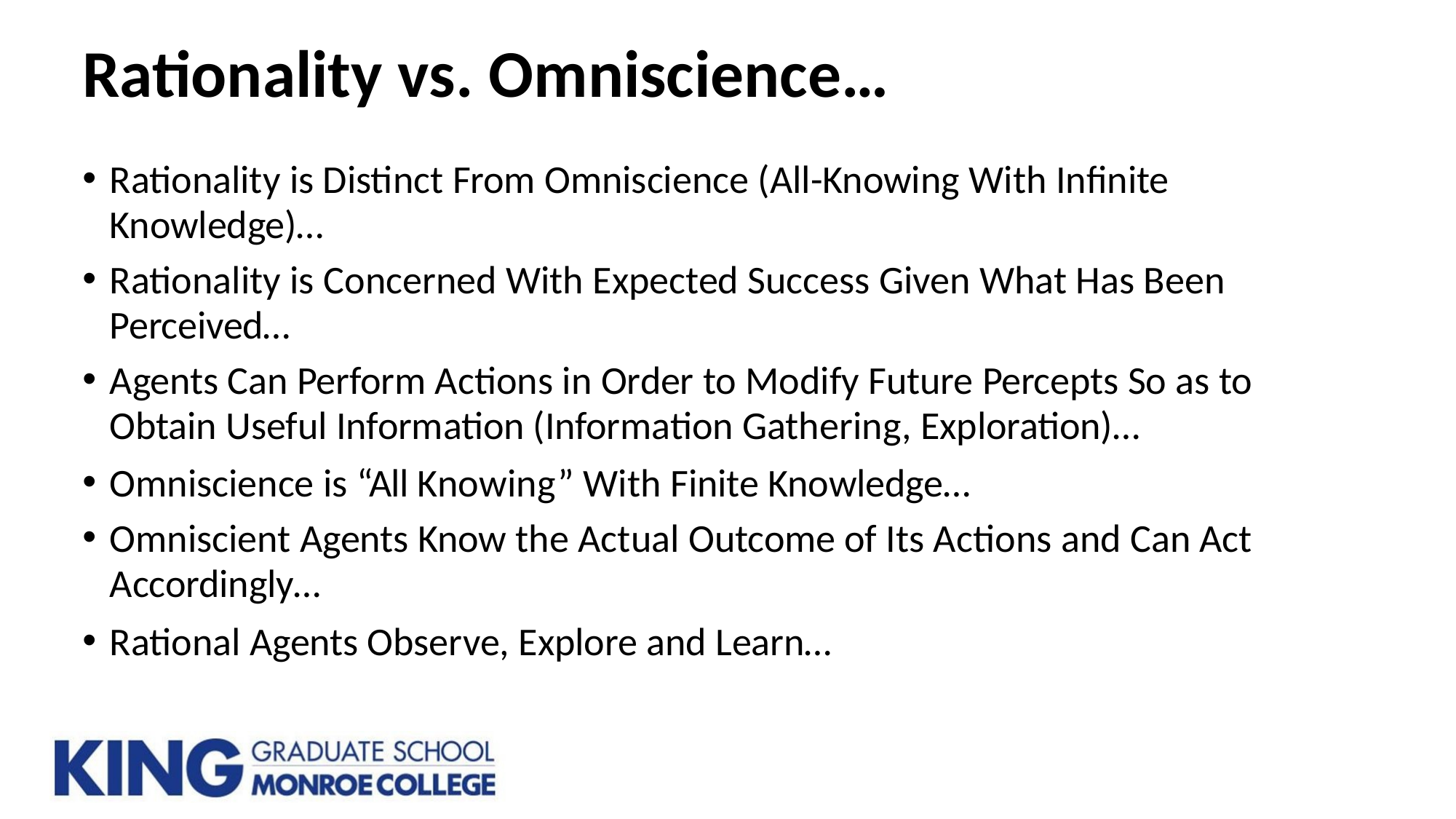

# Rationality vs. Omniscience…
Rationality is Distinct From Omniscience (All-Knowing With Infinite
Knowledge)…
Rationality is Concerned With Expected Success Given What Has Been
Perceived…
Agents Can Perform Actions in Order to Modify Future Percepts So as to
Obtain Useful Information (Information Gathering, Exploration)…
Omniscience is “All Knowing” With Finite Knowledge…
Omniscient Agents Know the Actual Outcome of Its Actions and Can Act
Accordingly…
Rational Agents Observe, Explore and Learn…